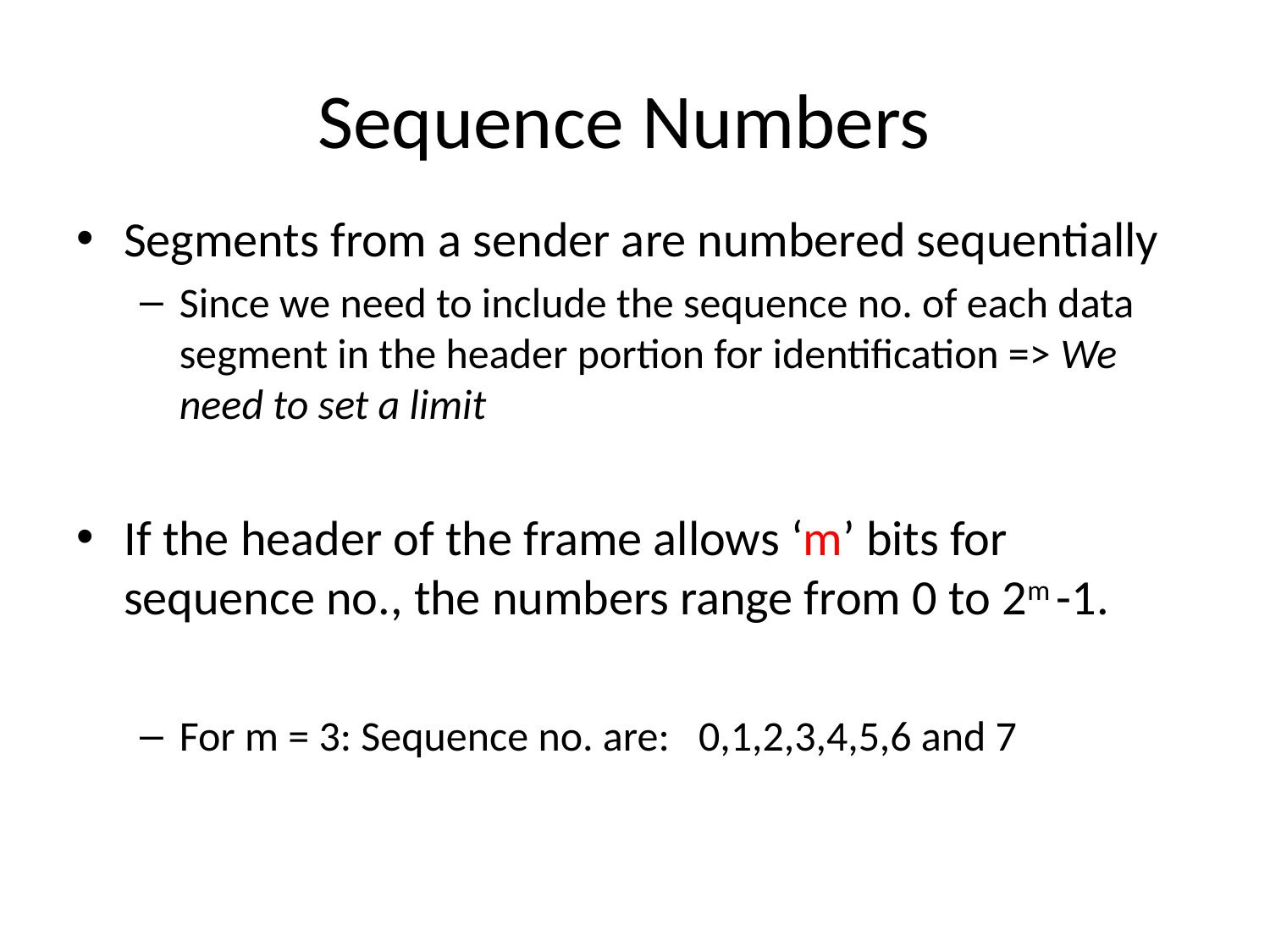

# Sequence Numbers
Segments from a sender are numbered sequentially
Since we need to include the sequence no. of each data segment in the header portion for identification => We need to set a limit

If the header of the frame allows ‘m’ bits for sequence no., the numbers range from 0 to 2m -1.

For m = 3: Sequence no. are:   0,1,2,3,4,5,6 and 7